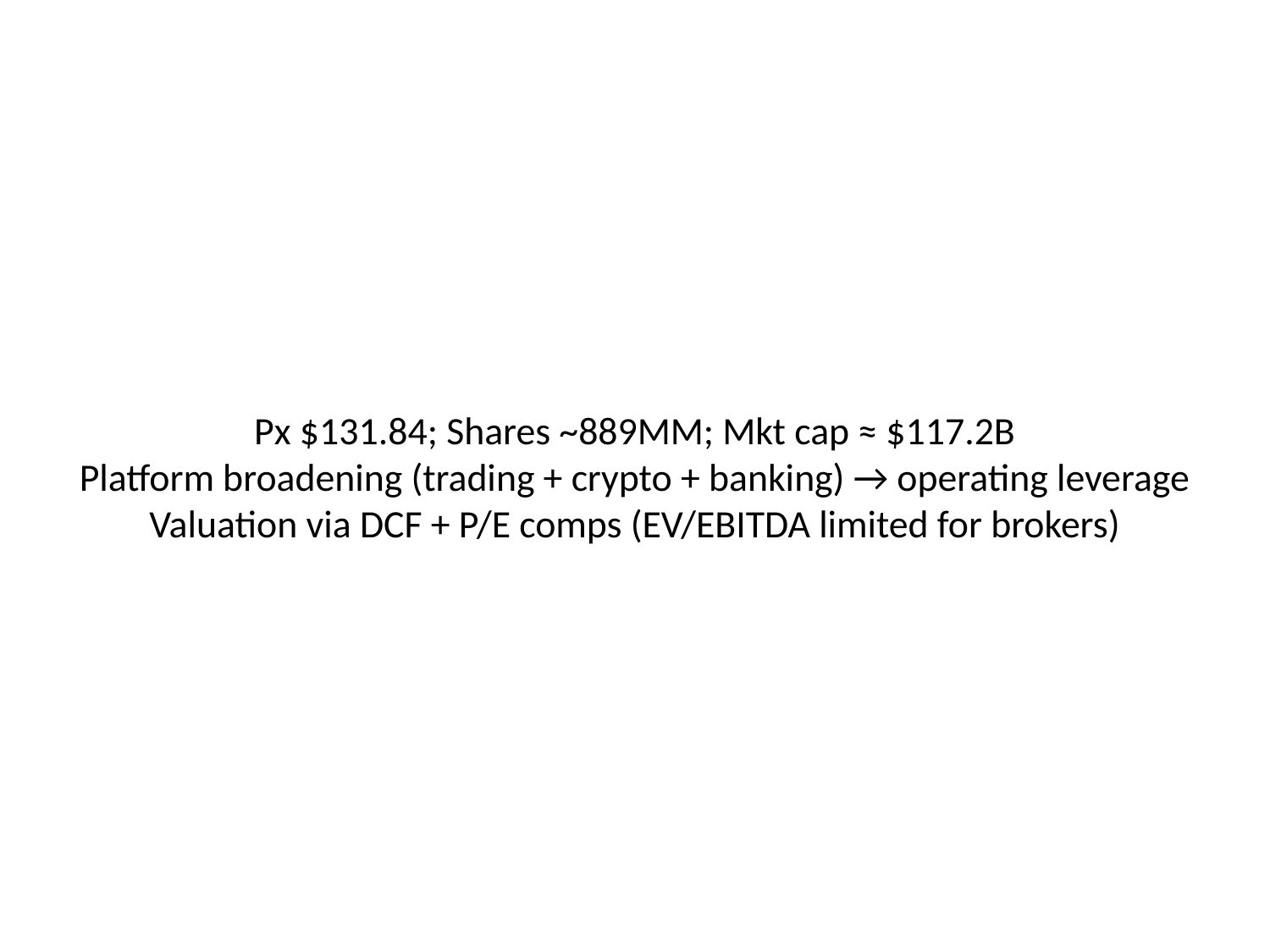

# Px $131.84; Shares ~889MM; Mkt cap ≈ $117.2B
Platform broadening (trading + crypto + banking) → operating leverage
Valuation via DCF + P/E comps (EV/EBITDA limited for brokers)